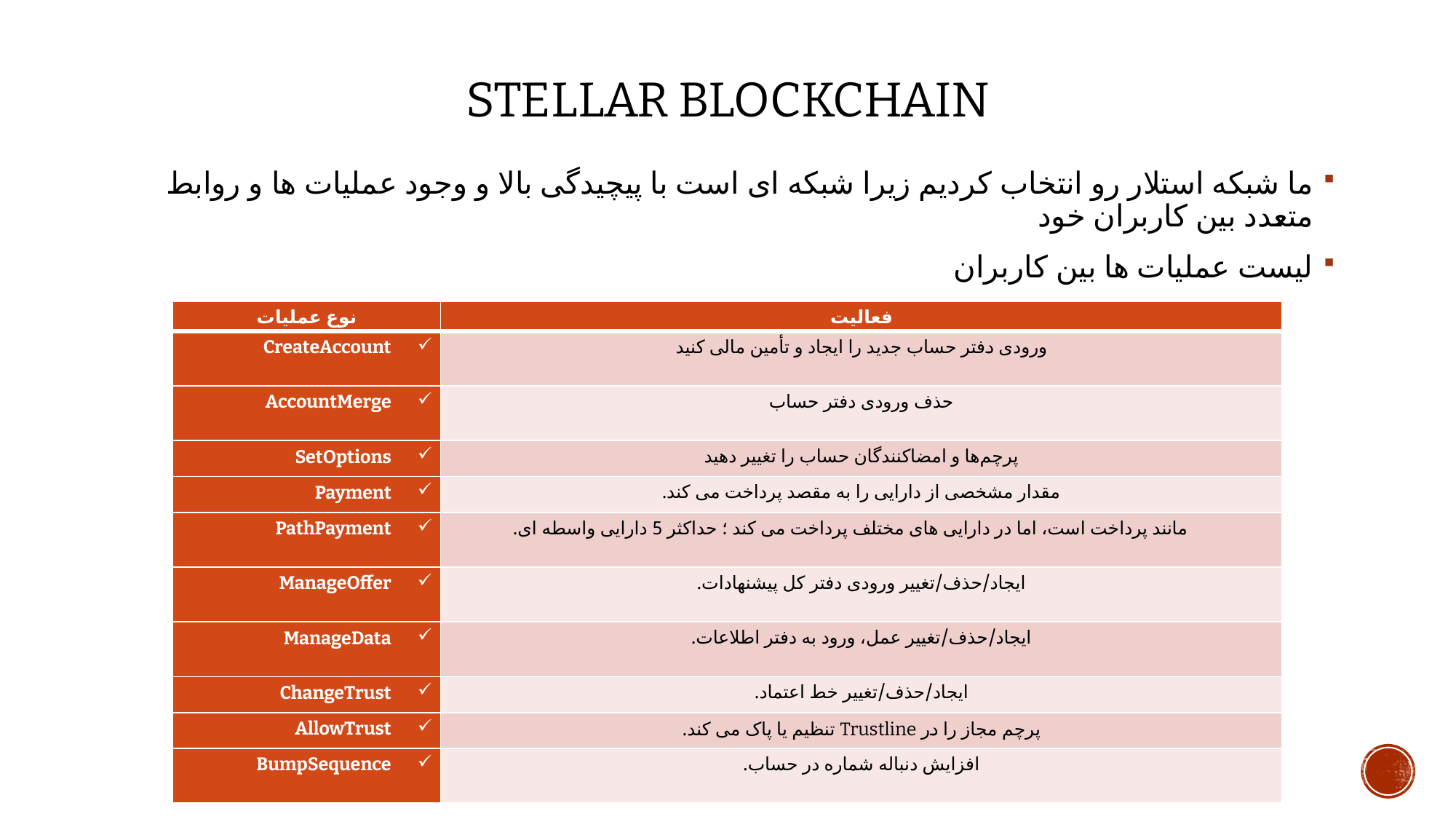

# Stellar blockchain
ما شبکه استلار رو انتخاب کردیم زیرا شبکه ای است با پیچیدگی بالا و وجود عملیات ها و روابط متعدد بین کاربران خود
لیست عملیات ها بین کاربران

| نوع عملیات | فعالیت |
| --- | --- |
| CreateAccount | ورودی دفتر حساب جدید را ایجاد و تأمین مالی کنید |
| AccountMerge | حذف ورودی دفتر حساب |
| SetOptions | پرچم‌ها و امضاکنندگان حساب را تغییر دهید |
| Payment | مقدار مشخصی از دارایی را به مقصد پرداخت می کند. |
| PathPayment | مانند پرداخت است، اما در دارایی های مختلف پرداخت می کند ؛ حداکثر 5 دارایی واسطه ای. |
| ManageOffer | ایجاد/حذف/تغییر ورودی دفتر کل پیشنهادات. |
| ManageData | ایجاد/حذف/تغییر عمل، ورود به دفتر اطلاعات. |
| ChangeTrust | ایجاد/حذف/تغییر خط اعتماد. |
| AllowTrust | پرچم مجاز را در Trustline تنظیم یا پاک می کند. |
| BumpSequence | افزایش دنباله شماره در حساب. |